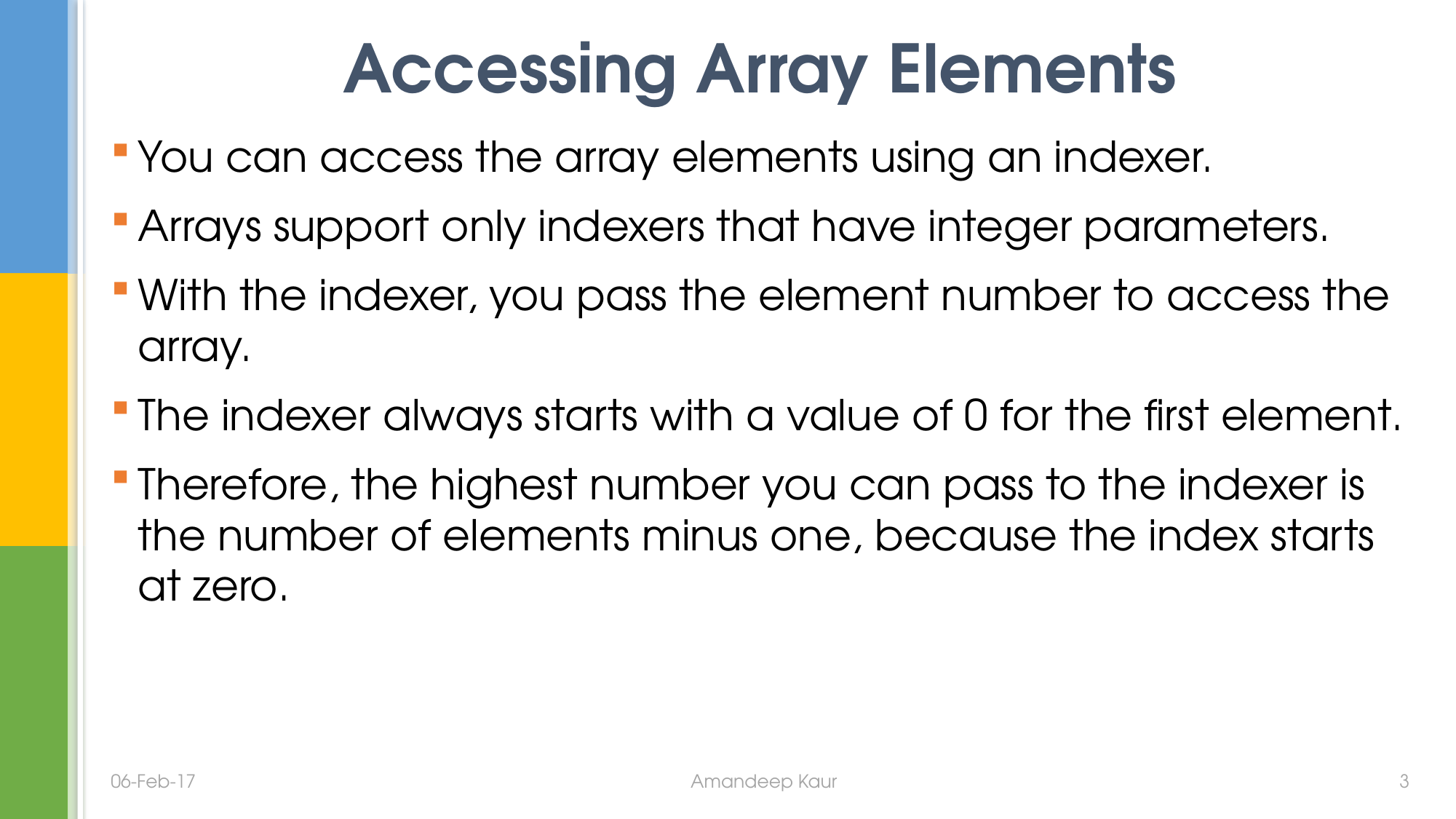

# Accessing Array Elements
You can access the array elements using an indexer.
Arrays support only indexers that have integer parameters.
With the indexer, you pass the element number to access the array.
The indexer always starts with a value of 0 for the first element.
Therefore, the highest number you can pass to the indexer is the number of elements minus one, because the index starts at zero.
3
06-Feb-17
Amandeep Kaur